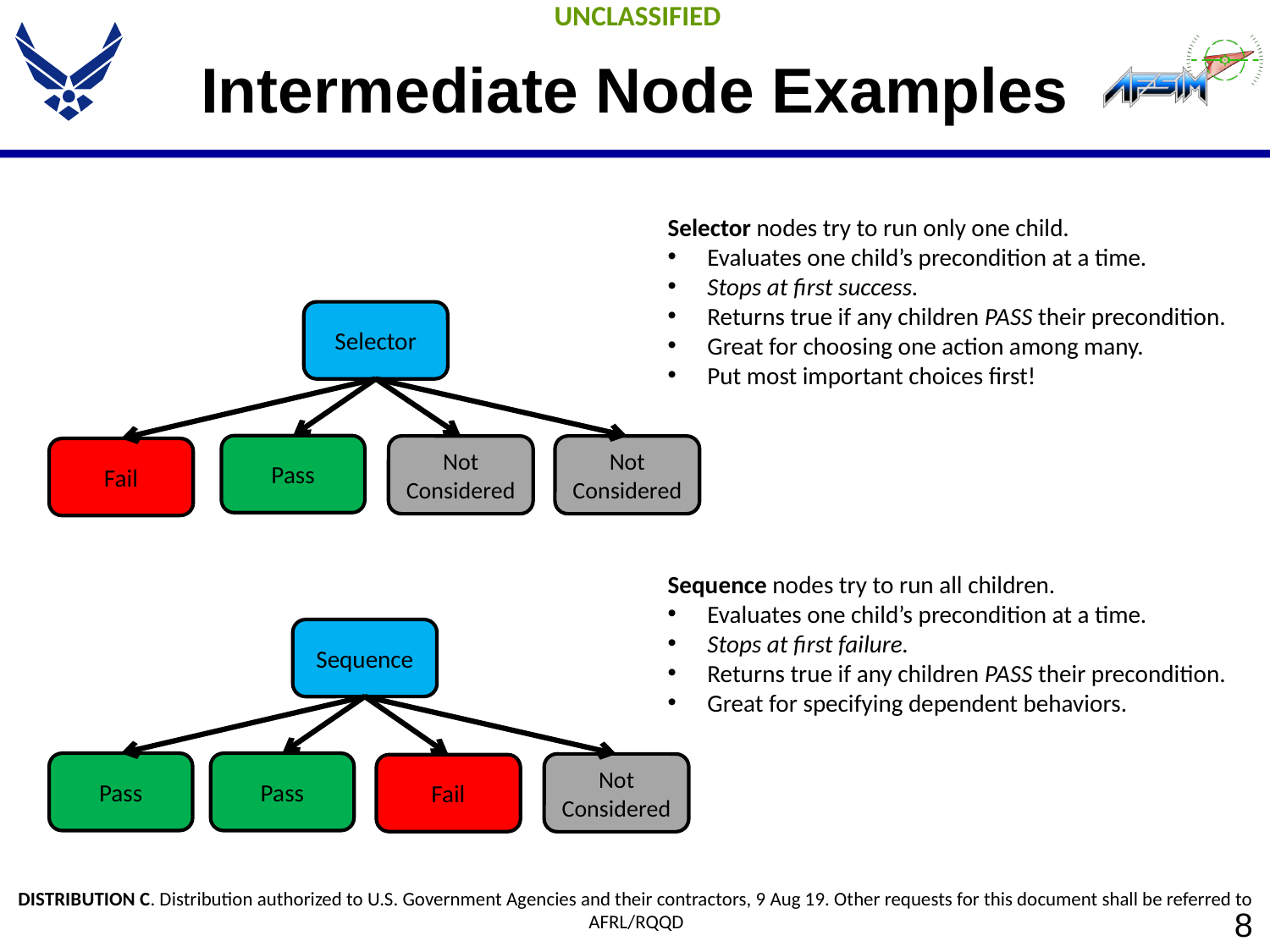

# Intermediate Node Examples
Selector nodes try to run only one child.
Evaluates one child’s precondition at a time.
Stops at first success.
Returns true if any children PASS their precondition.
Great for choosing one action among many.
Put most important choices first!
Selector
Pass
Not Considered
Not Considered
Fail
Sequence nodes try to run all children.
Evaluates one child’s precondition at a time.
Stops at first failure.
Returns true if any children PASS their precondition.
Great for specifying dependent behaviors.
Sequence
Pass
Pass
Not Considered
Fail